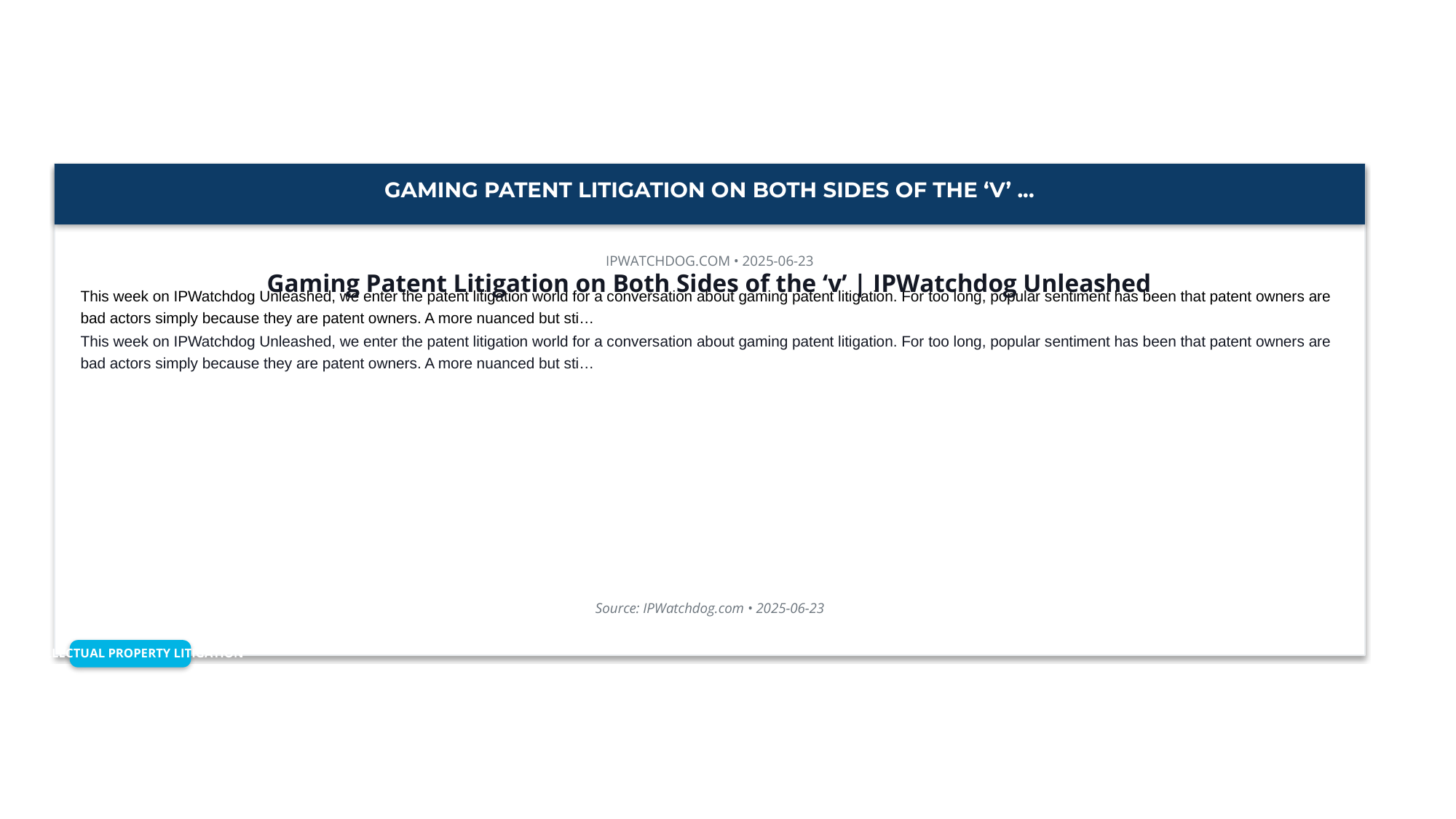

GAMING PATENT LITIGATION ON BOTH SIDES OF THE ‘V’ ...
IPWATCHDOG.COM • 2025-06-23
Gaming Patent Litigation on Both Sides of the ‘v’ | IPWatchdog Unleashed
This week on IPWatchdog Unleashed, we enter the patent litigation world for a conversation about gaming patent litigation. For too long, popular sentiment has been that patent owners are bad actors simply because they are patent owners. A more nuanced but sti…
This week on IPWatchdog Unleashed, we enter the patent litigation world for a conversation about gaming patent litigation. For too long, popular sentiment has been that patent owners are bad actors simply because they are patent owners. A more nuanced but sti…
Source: IPWatchdog.com • 2025-06-23

INTELLECTUAL PROPERTY LITIGATION